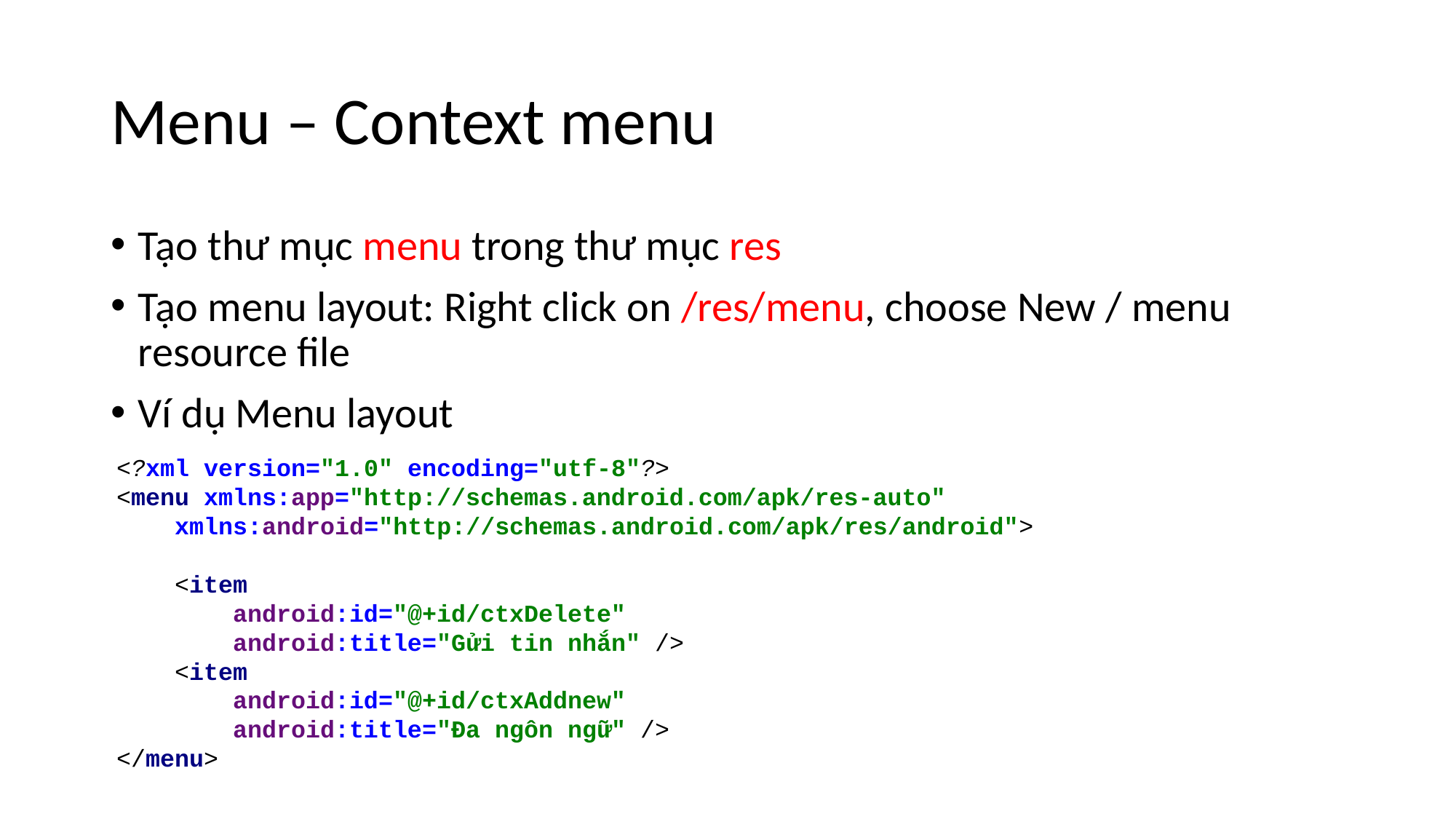

# Menu – Context menu
Tạo thư mục menu trong thư mục res
Tạo menu layout: Right click on /res/menu, choose New / menu
resource file
Ví dụ Menu layout
<?xml version="1.0" encoding="utf-8"?>
<menu xmlns:app="http://schemas.android.com/apk/res-auto"
    xmlns:android="http://schemas.android.com/apk/res/android">
    <item
        android:id="@+id/ctxDelete"
        android:title="Gửi tin nhắn" />
    <item
        android:id="@+id/ctxAddnew"
        android:title="Đa ngôn ngữ" />
</menu>